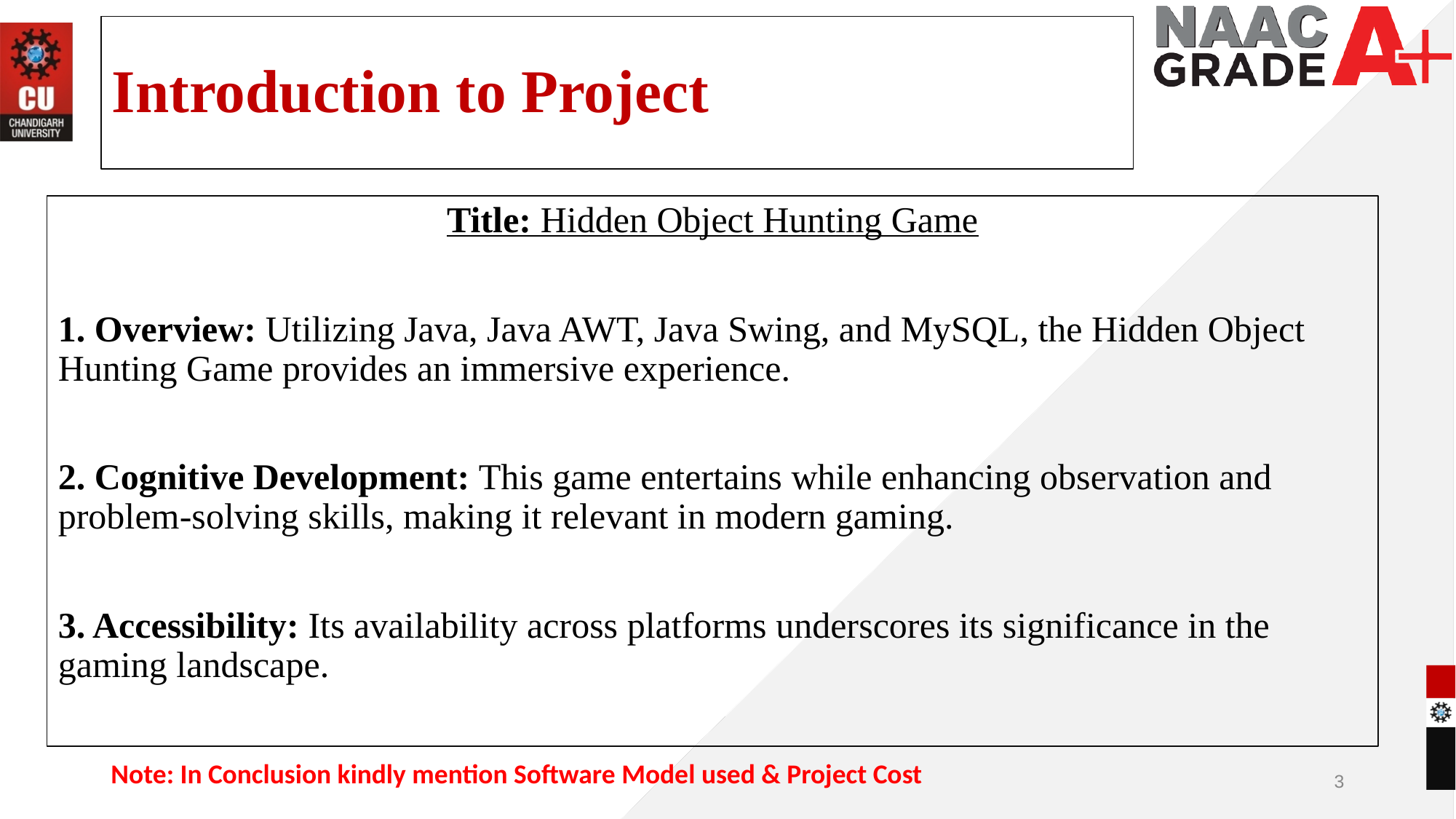

# Introduction to Project
Title: Hidden Object Hunting Game

1. Overview: Utilizing Java, Java AWT, Java Swing, and MySQL, the Hidden Object Hunting Game provides an immersive experience.

2. Cognitive Development: This game entertains while enhancing observation and problem-solving skills, making it relevant in modern gaming.

3. Accessibility: Its availability across platforms underscores its significance in the gaming landscape.
Note: In Conclusion kindly mention Software Model used & Project Cost
3